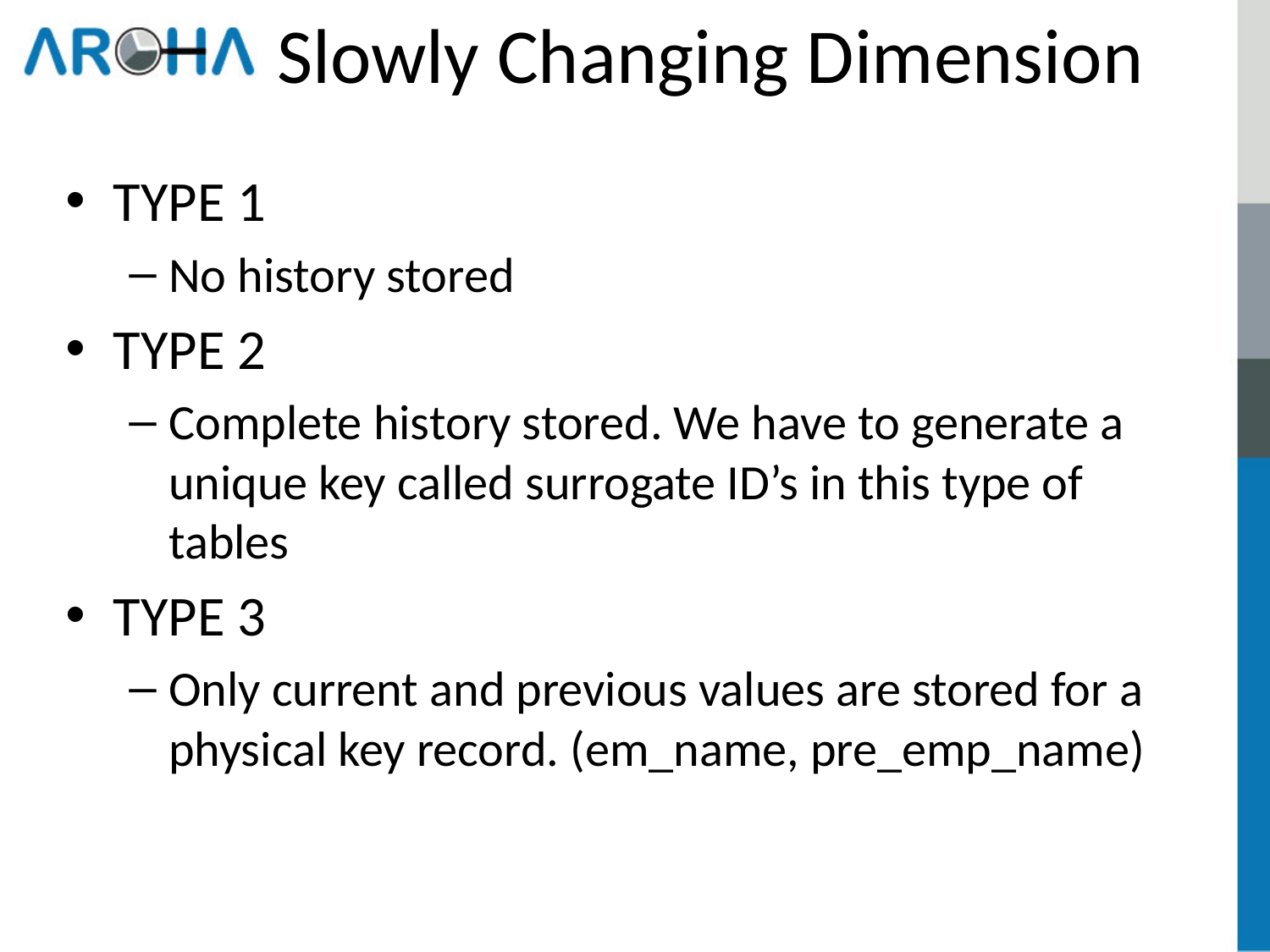

# Slowly Changing Dimension
TYPE 1
No history stored
TYPE 2
Complete history stored. We have to generate a unique key called surrogate ID’s in this type of tables
TYPE 3
Only current and previous values are stored for a physical key record. (em_name, pre_emp_name)